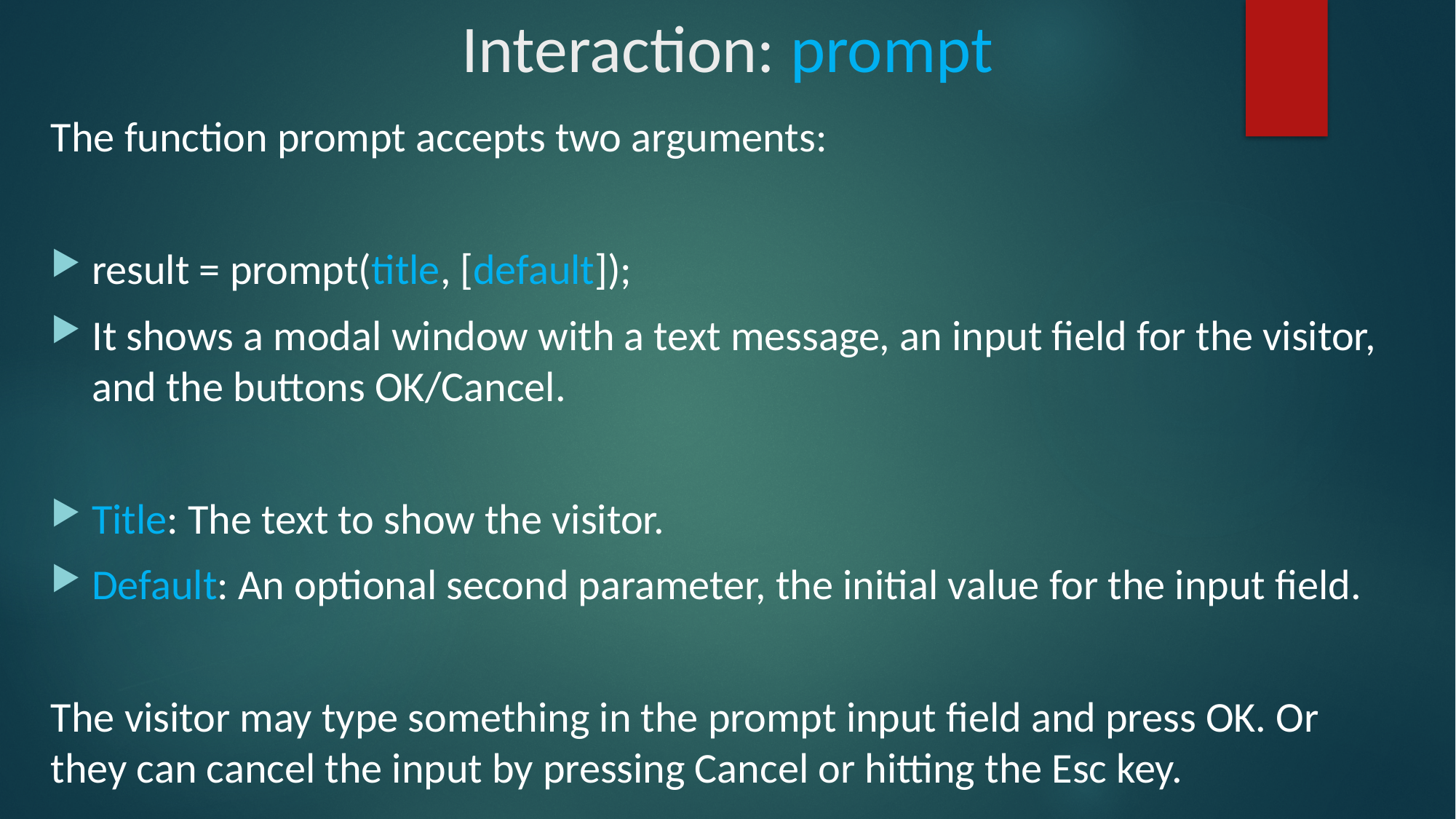

# Interaction: prompt
The function prompt accepts two arguments:

result = prompt(title, [default]);
It shows a modal window with a text message, an input field for the visitor, and the buttons OK/Cancel.

Title: The text to show the visitor.
Default: An optional second parameter, the initial value for the input field.

The visitor may type something in the prompt input field and press OK. Or they can cancel the input by pressing Cancel or hitting the Esc key.